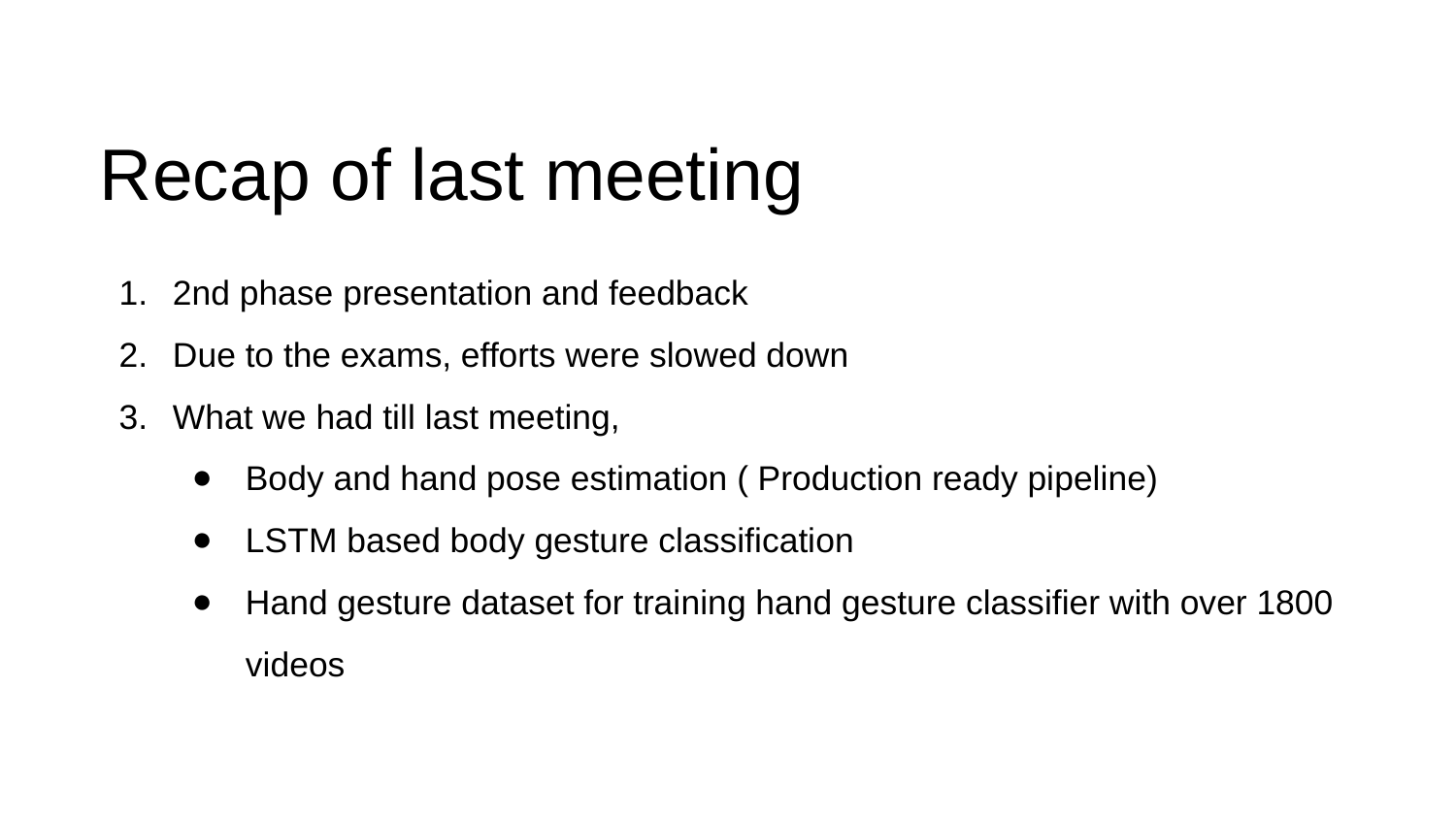

Recap of last meeting
2nd phase presentation and feedback
Due to the exams, efforts were slowed down
What we had till last meeting,
Body and hand pose estimation ( Production ready pipeline)
LSTM based body gesture classification
Hand gesture dataset for training hand gesture classifier with over 1800 videos